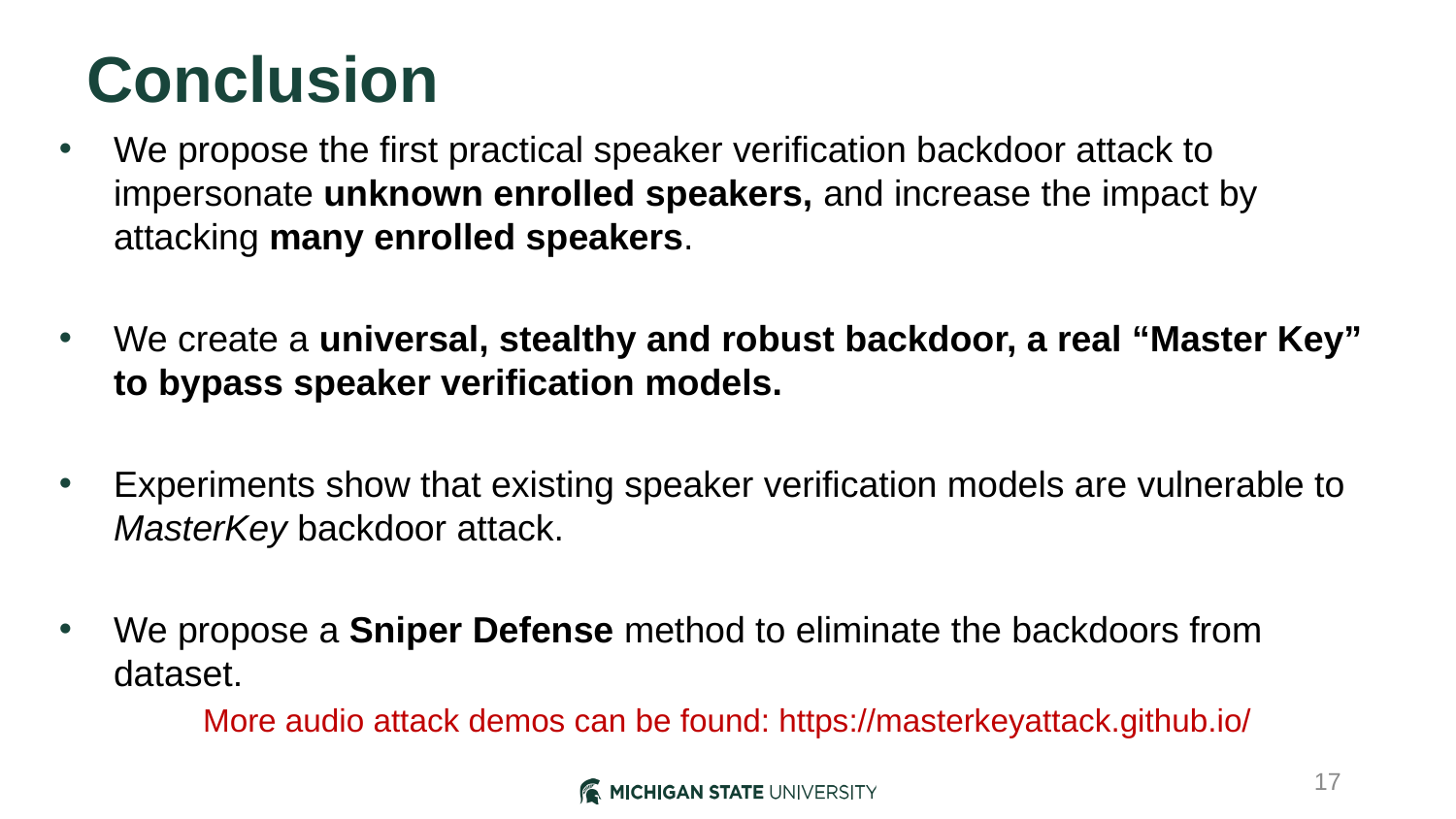

# Conclusion
We propose the first practical speaker verification backdoor attack to impersonate unknown enrolled speakers, and increase the impact by attacking many enrolled speakers.

We create a universal, stealthy and robust backdoor, a real “Master Key” to bypass speaker verification models.

Experiments show that existing speaker verification models are vulnerable to MasterKey backdoor attack.

We propose a Sniper Defense method to eliminate the backdoors from dataset.
More audio attack demos can be found: https://masterkeyattack.github.io/
17